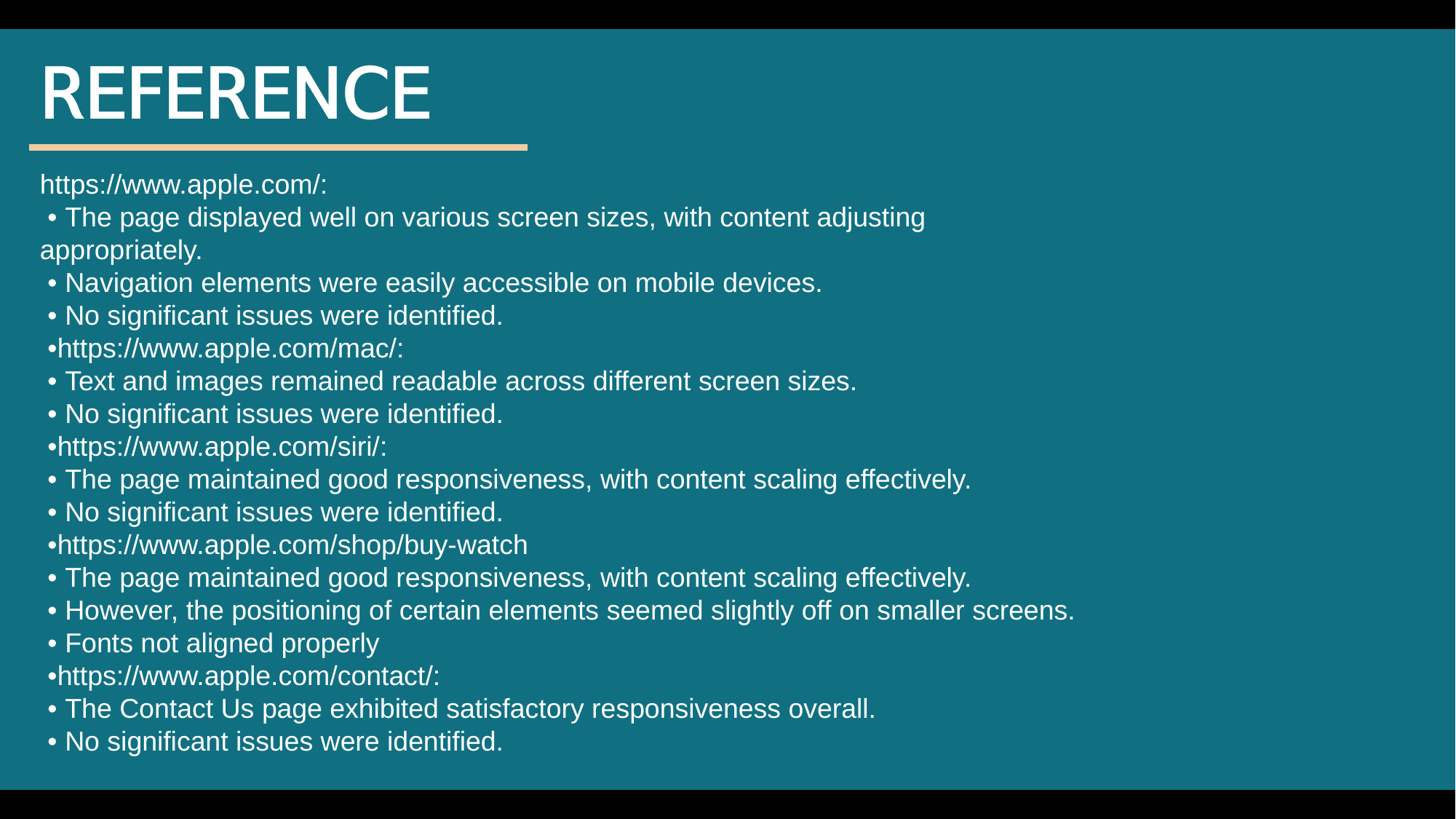

# REFERENCE

https://www.apple.com/:
 • The page displayed well on various screen sizes, with content adjusting
appropriately.
 • Navigation elements were easily accessible on mobile devices.
 • No significant issues were identified.
 •https://www.apple.com/mac/:
 • Text and images remained readable across different screen sizes.
 • No significant issues were identified.
 •https://www.apple.com/siri/:
 • The page maintained good responsiveness, with content scaling effectively.
 • No significant issues were identified.
 •https://www.apple.com/shop/buy-watch
 • The page maintained good responsiveness, with content scaling effectively.
 • However, the positioning of certain elements seemed slightly off on smaller screens.
 • Fonts not aligned properly
 •https://www.apple.com/contact/:
 • The Contact Us page exhibited satisfactory responsiveness overall.
 • No significant issues were identified.